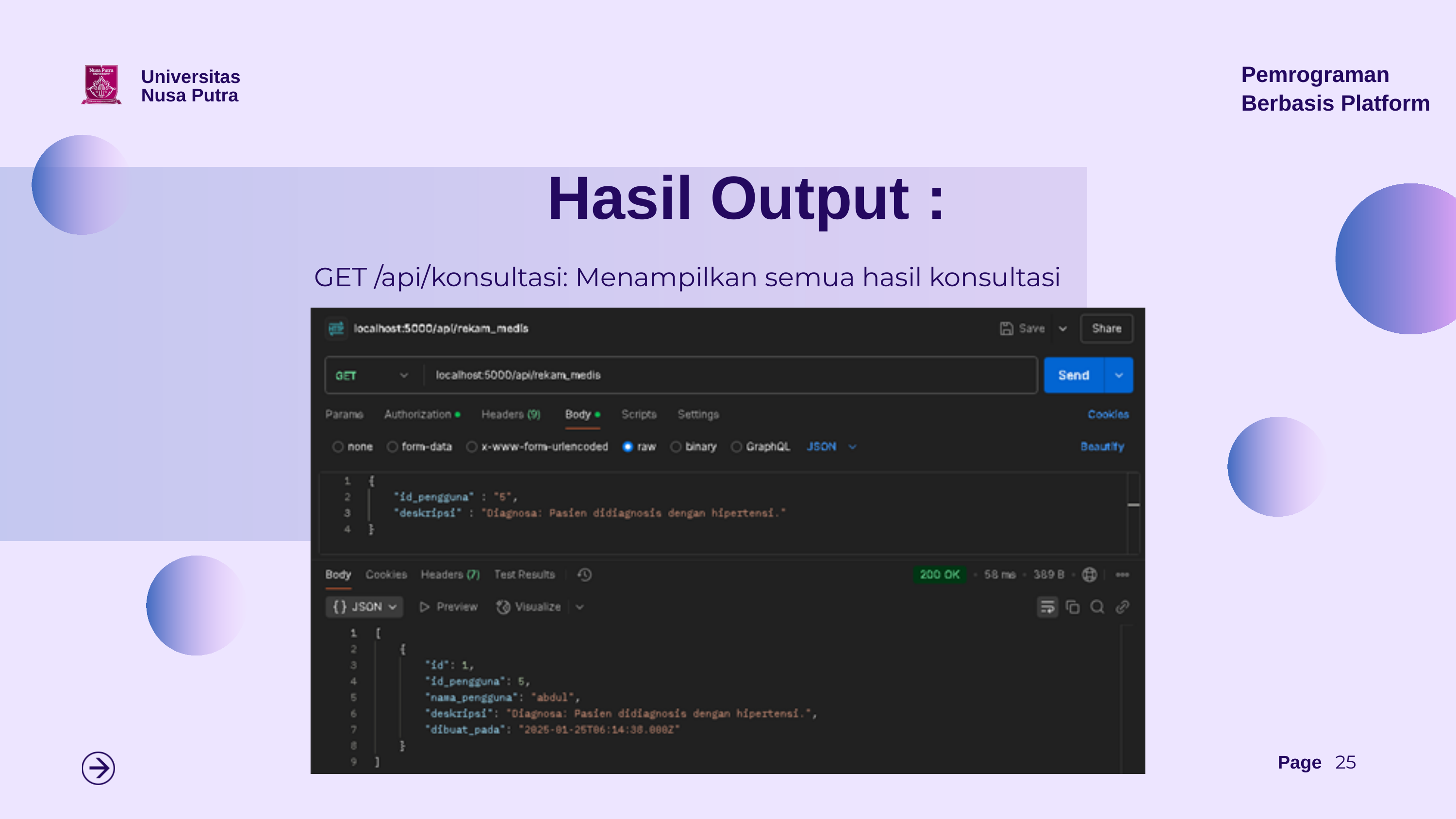

Pemrograman Berbasis Platform

Universitas Nusa Putra

Hasil Output :

GET /api/konsultasi: Menampilkan semua hasil konsultasi

Page
25